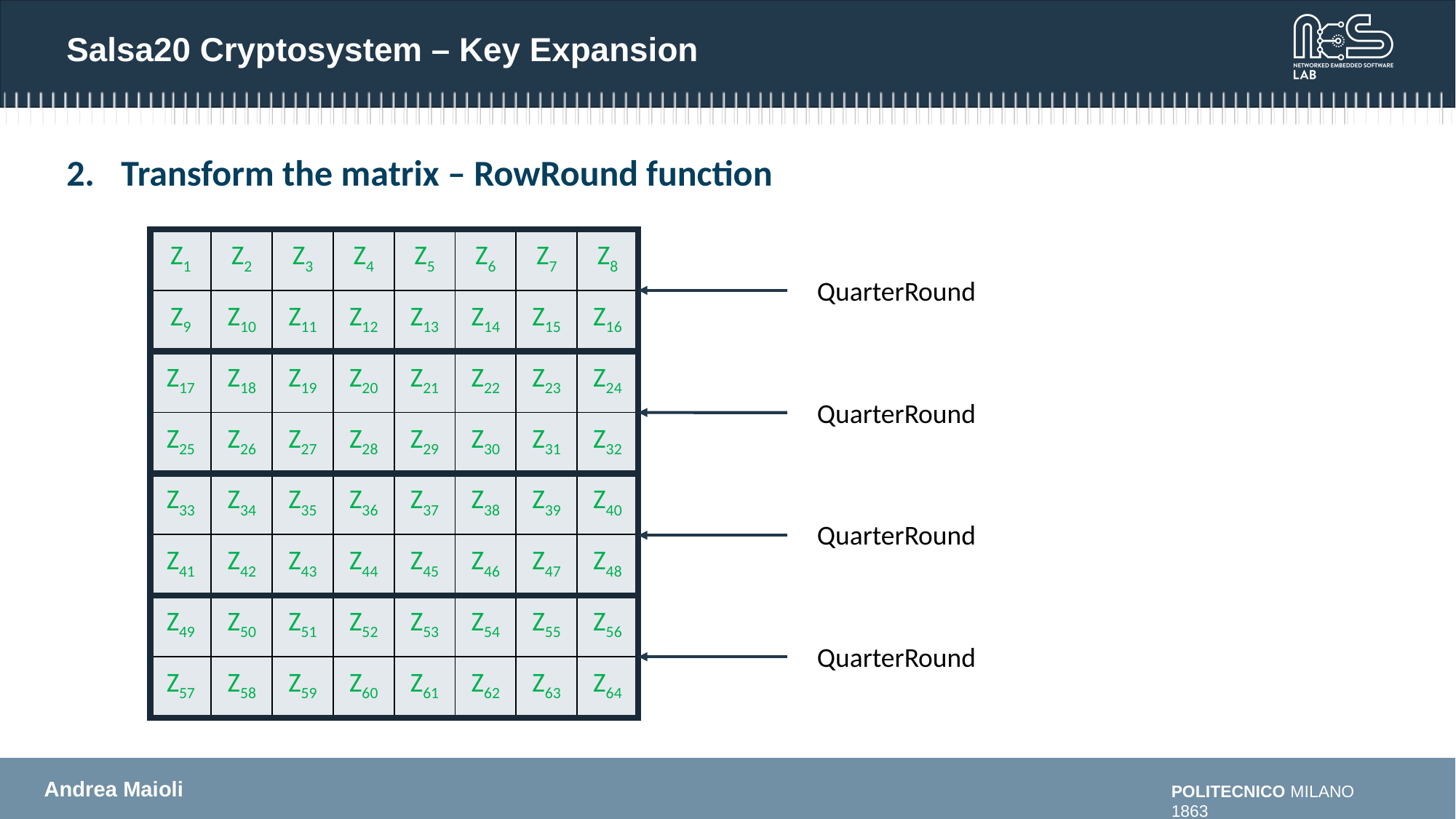

# Salsa20 Cryptosystem – Key Expansion
Transform the matrix – RowRound function
| Z1 | Z2 | Z3 | Z4 | Z5 | Z6 | Z7 | Z8 |
| --- | --- | --- | --- | --- | --- | --- | --- |
| Z9 | Z10 | Z11 | Z12 | Z13 | Z14 | Z15 | Z16 |
| Z17 | Z18 | Z19 | Z20 | Z21 | Z22 | Z23 | Z24 |
| Z25 | Z26 | Z27 | Z28 | Z29 | Z30 | Z31 | Z32 |
| Z33 | Z34 | Z35 | Z36 | Z37 | Z38 | Z39 | Z40 |
| Z41 | Z42 | Z43 | Z44 | Z45 | Z46 | Z47 | Z48 |
| Z49 | Z50 | Z51 | Z52 | Z53 | Z54 | Z55 | Z56 |
| Z57 | Z58 | Z59 | Z60 | Z61 | Z62 | Z63 | Z64 |

QuarterRound

QuarterRound

QuarterRound

QuarterRound